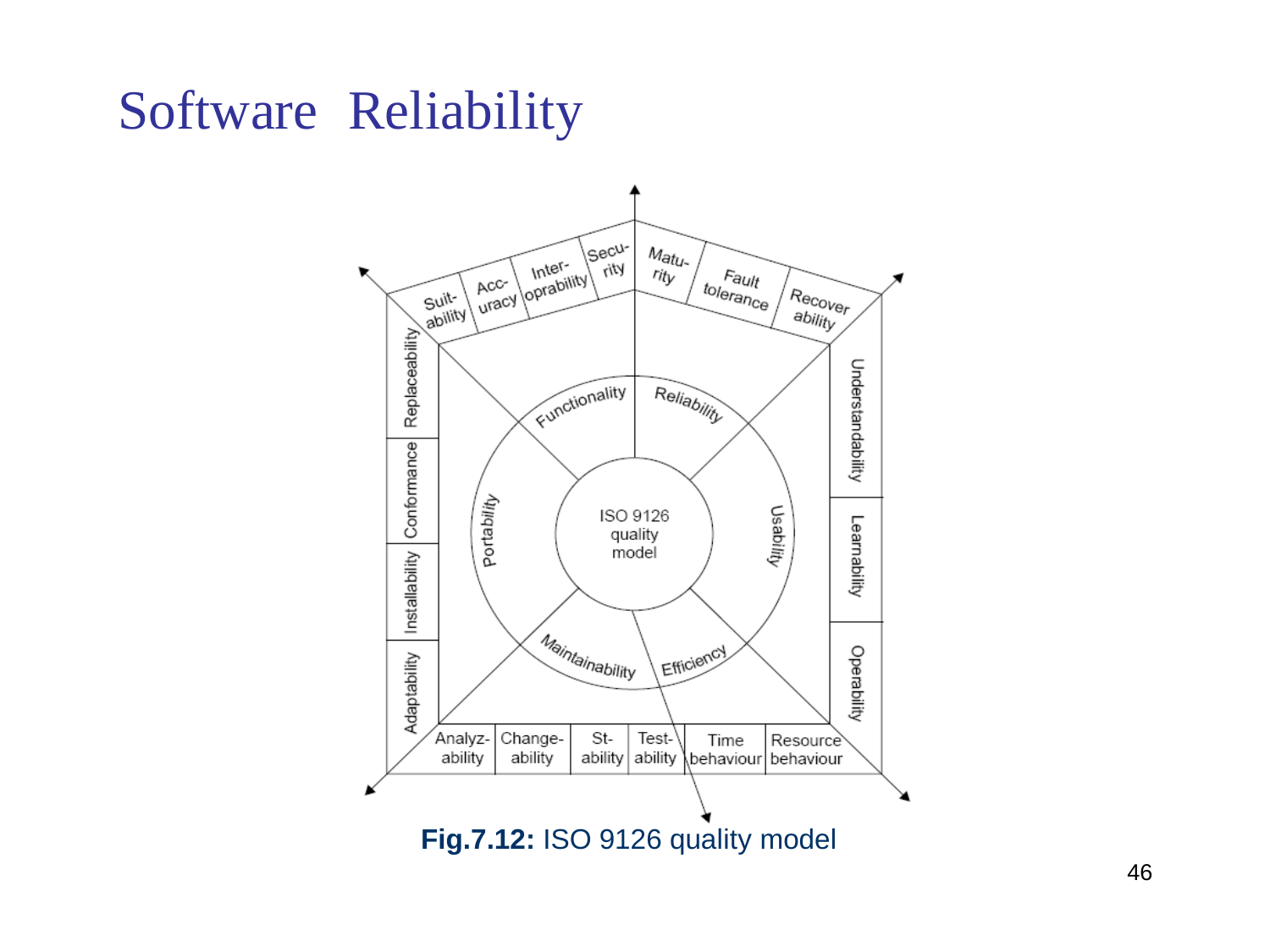

Software
Reliability

Fig.7.12: ISO 9126 quality model

46